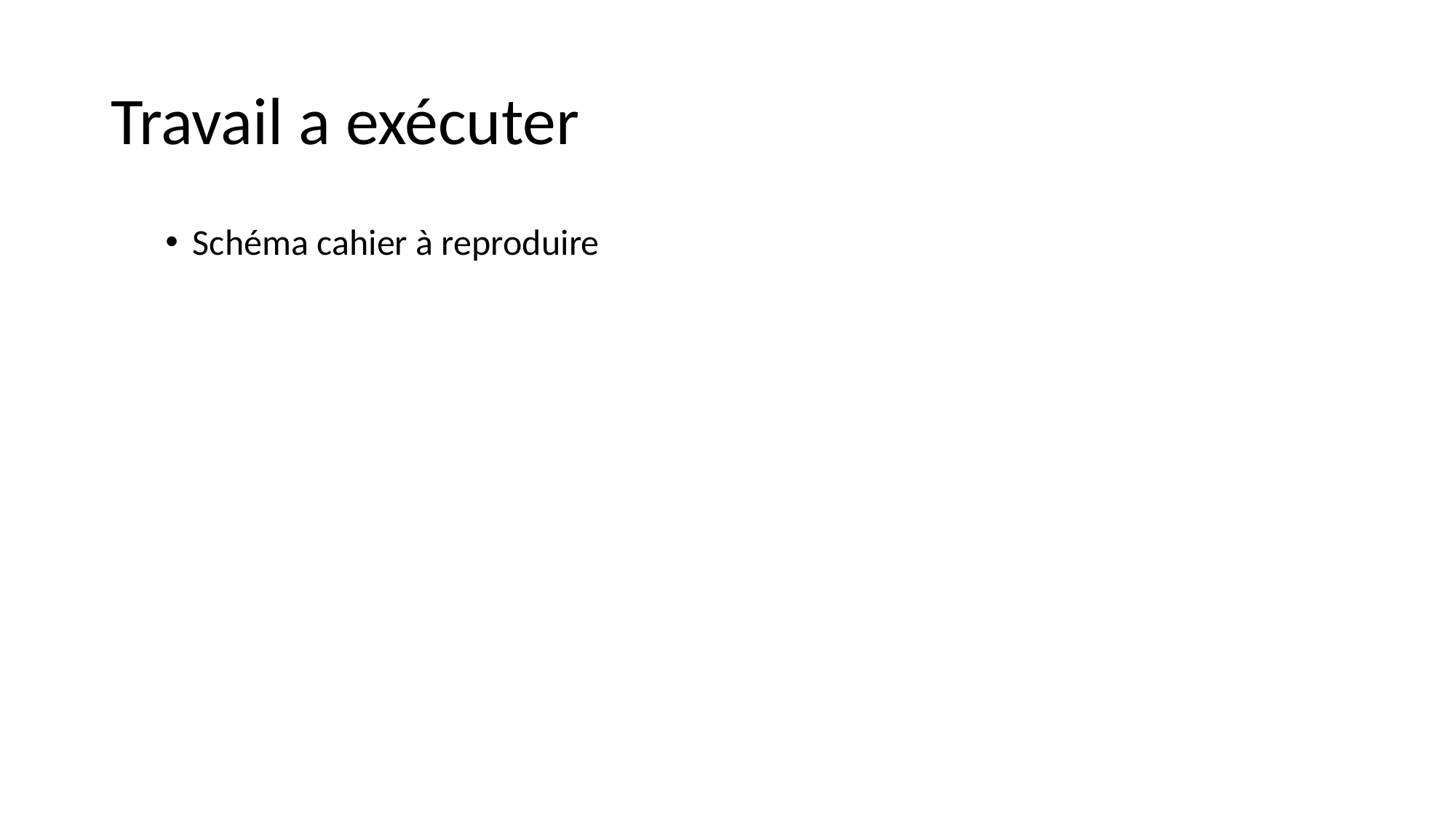

# Travail a exécuter
Schéma cahier à reproduire